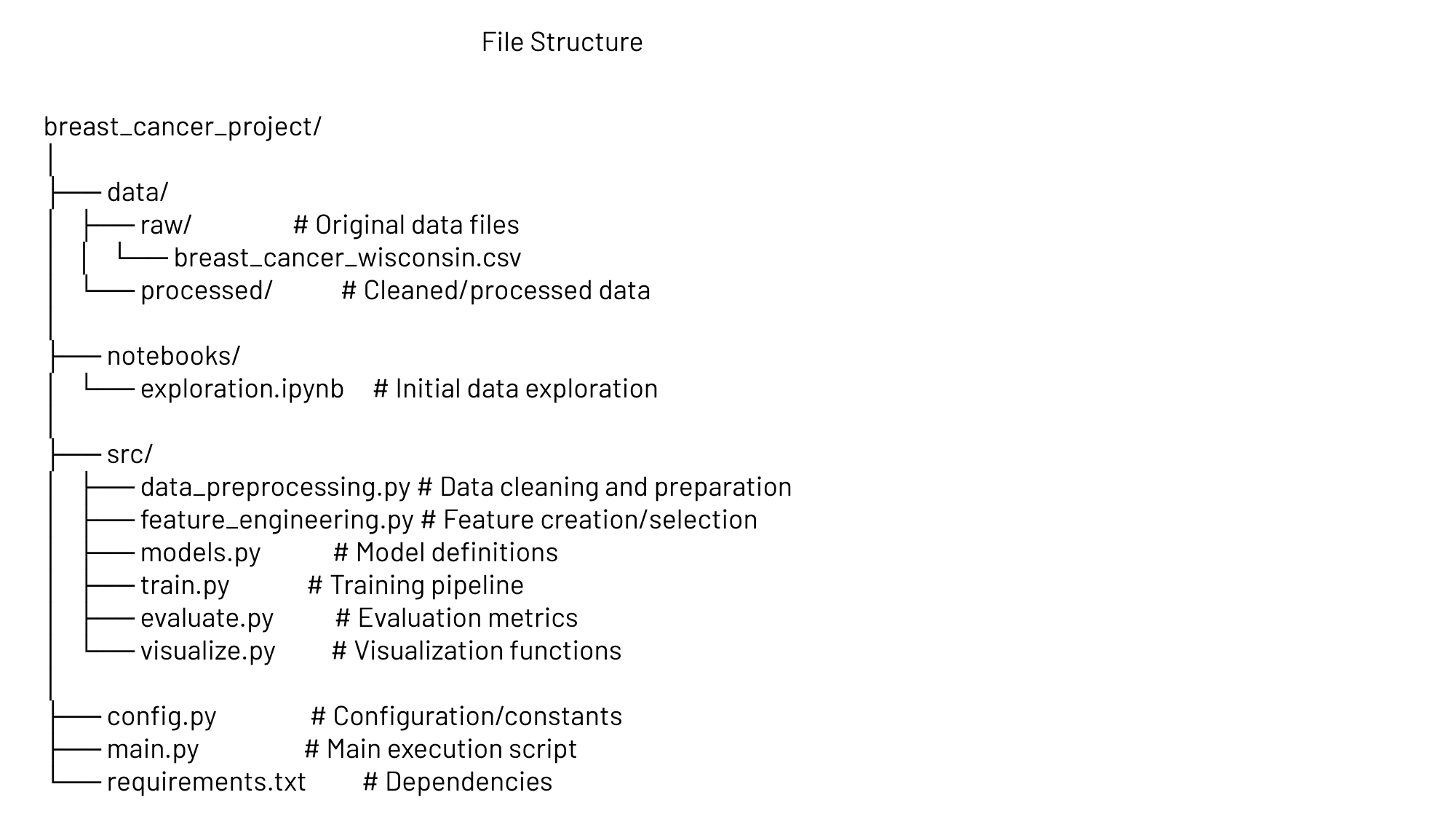

File Structure
breast_cancer_project/
│
├── data/
│   ├── raw/                  # Original data files
│   │   └── breast_cancer_wisconsin.csv
│   └── processed/            # Cleaned/processed data
│
├── notebooks/
│   └── exploration.ipynb     # Initial data exploration
│
├── src/
│   ├── data_preprocessing.py # Data cleaning and preparation
│   ├── feature_engineering.py # Feature creation/selection
│   ├── models.py             # Model definitions
│   ├── train.py              # Training pipeline
│   ├── evaluate.py           # Evaluation metrics
│   └── visualize.py          # Visualization functions
│
├── config.py                 # Configuration/constants
├── main.py                   # Main execution script
└── requirements.txt          # Dependencies